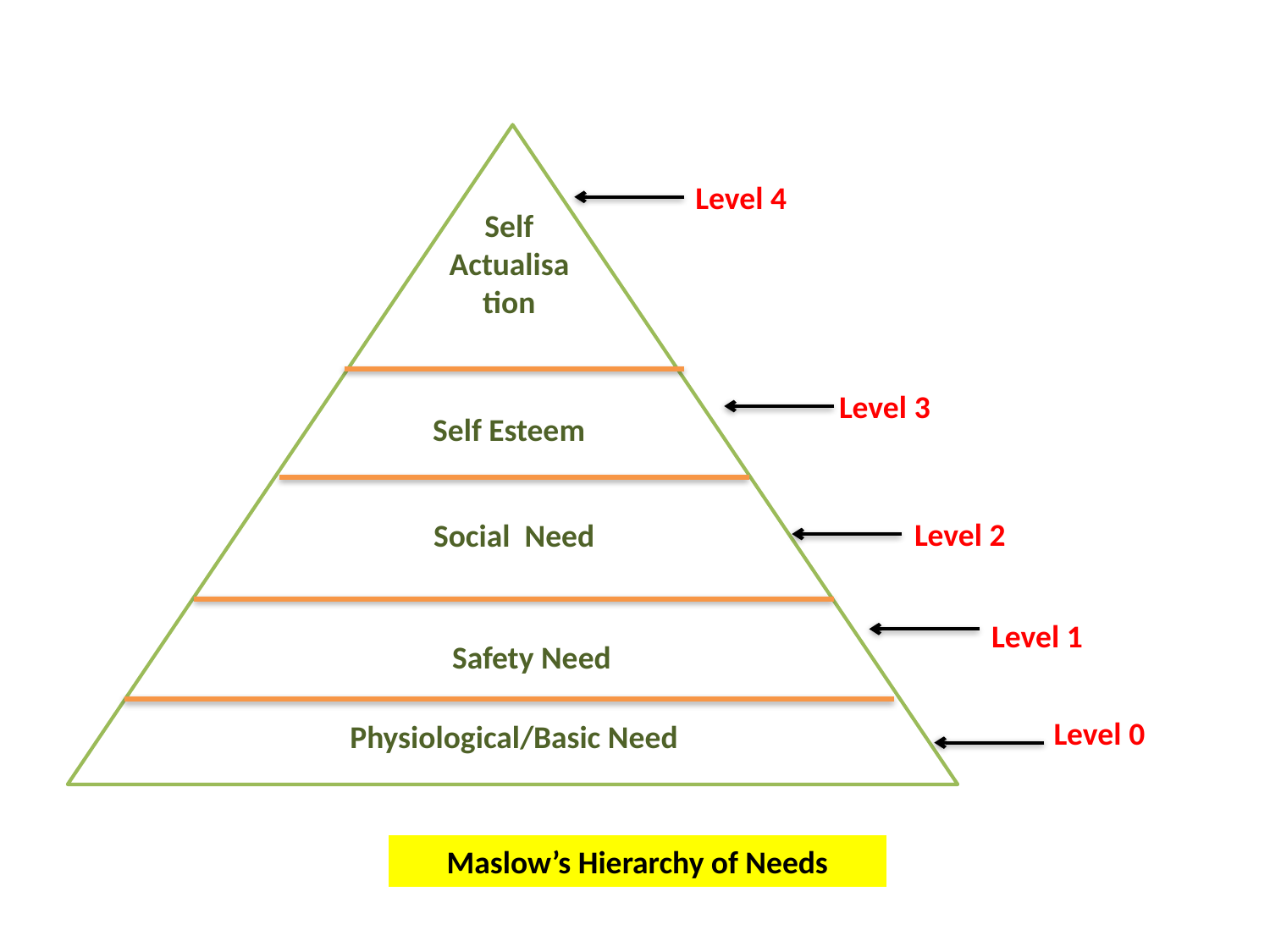

Level 4
Self Actualisation
Level 3
Self Esteem
Level 2
Social  Need
Level 1
Safety Need
Level 0
Physiological/Basic Need
Maslow’s Hierarchy of Needs